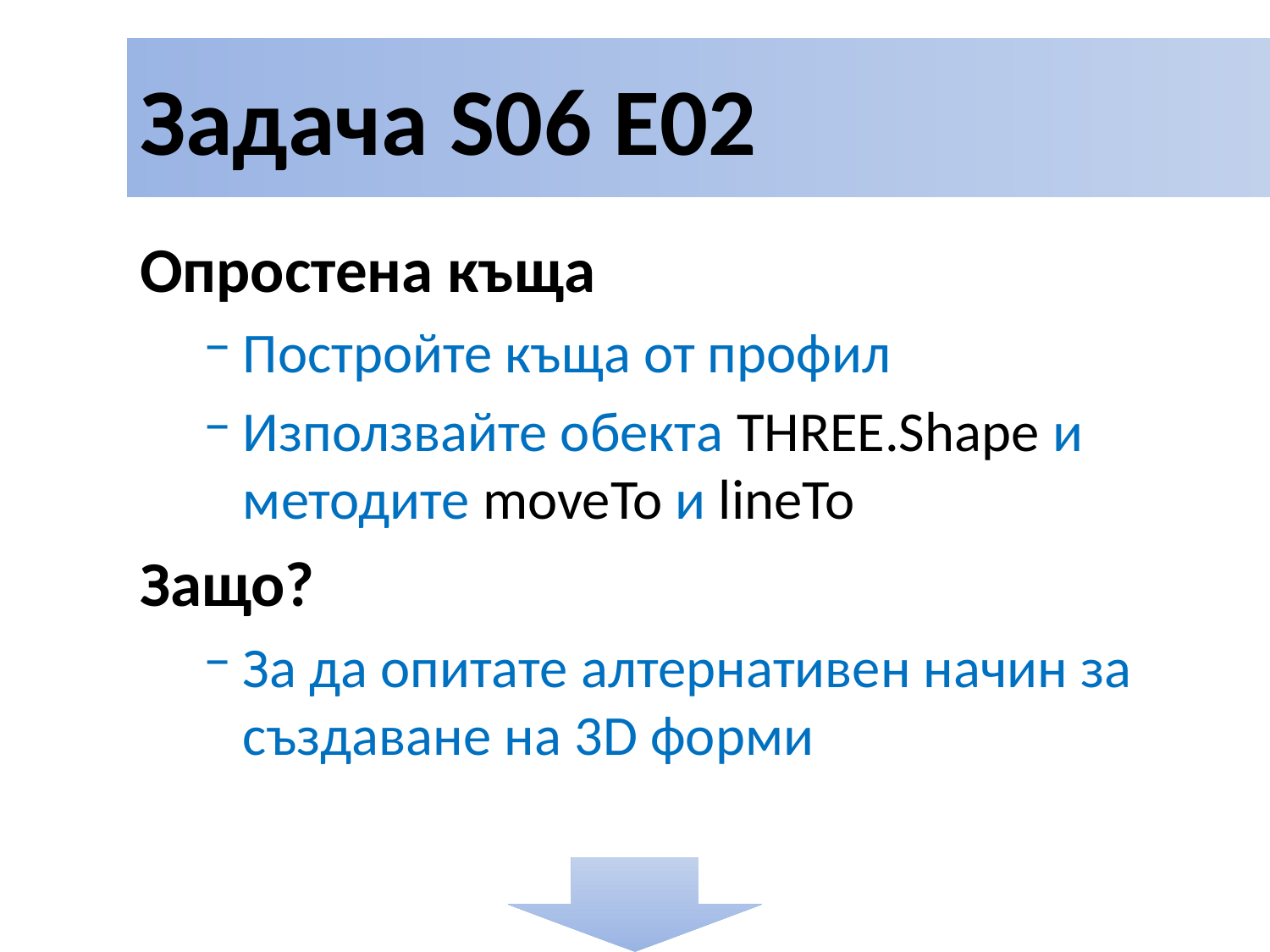

# Задача S06 E02
Опростена къща
Постройте къща от профил
Използвайте обекта THREE.Shape и методите moveTo и lineTo
Защо?
За да опитате алтернативен начин за създаване на 3D форми